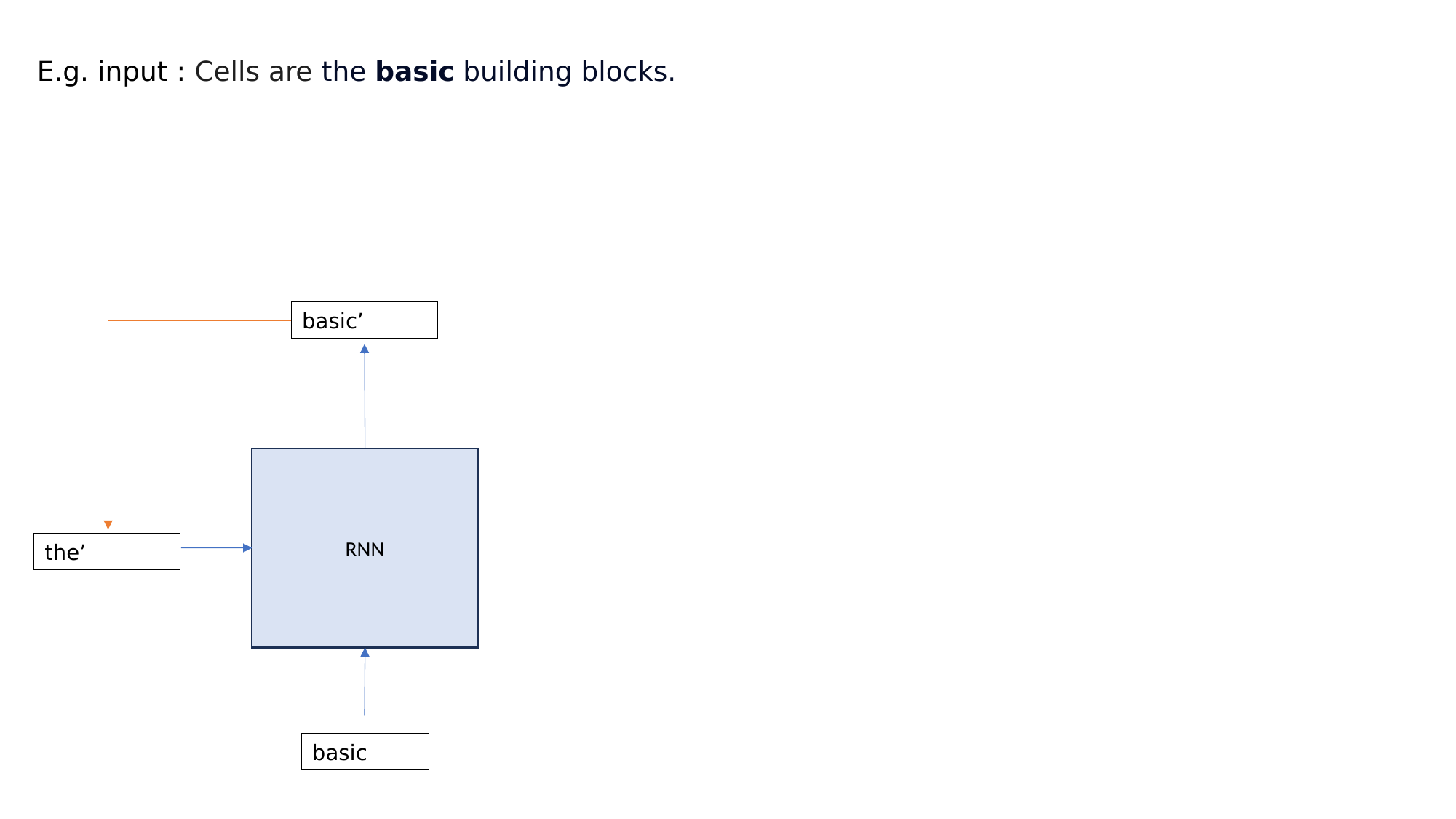

E.g. input : Cells are the basic building blocks.
basic’
RNN
the’
basic